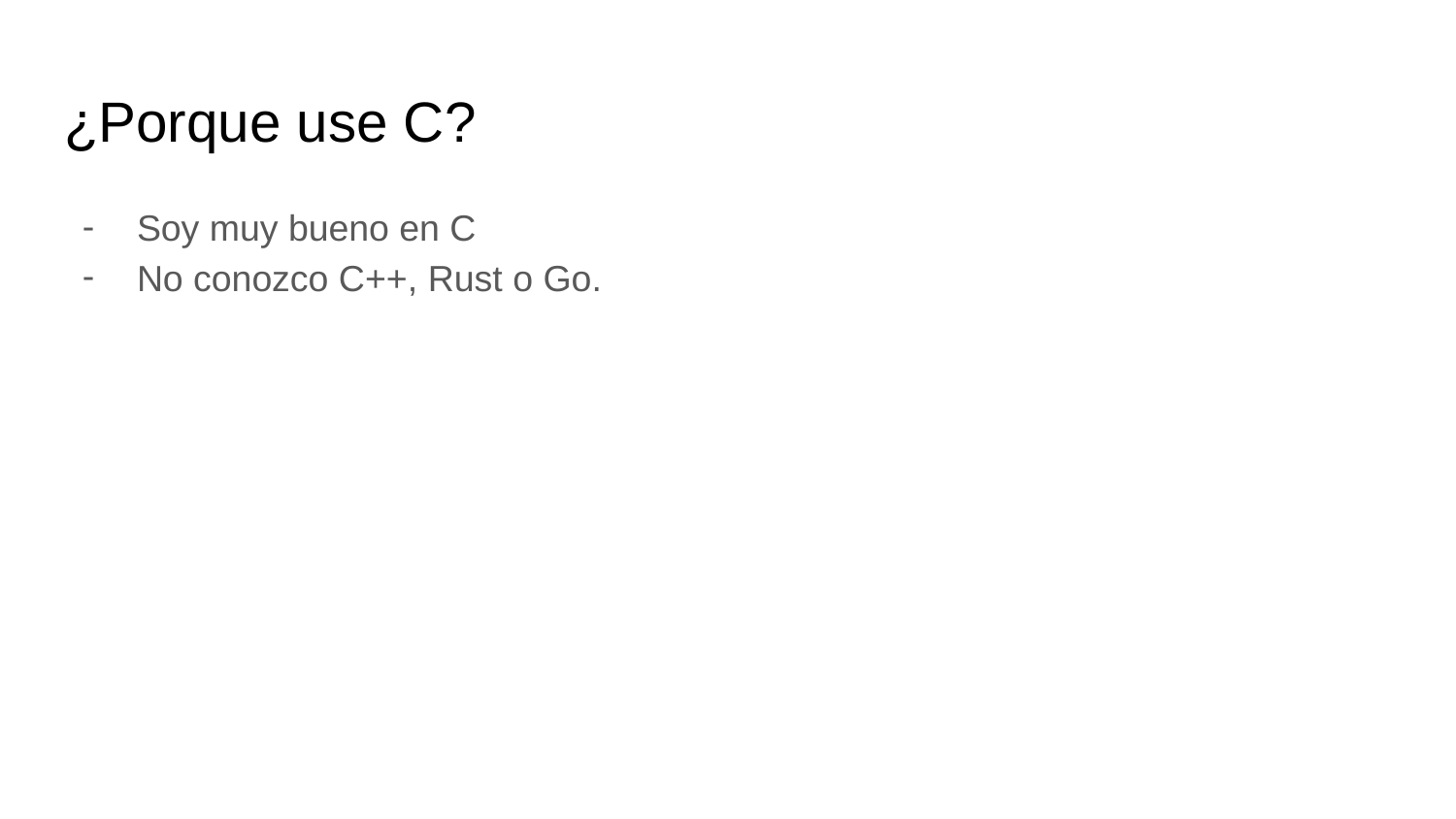

# ¿Porque use C?
Soy muy bueno en C
No conozco C++, Rust o Go.